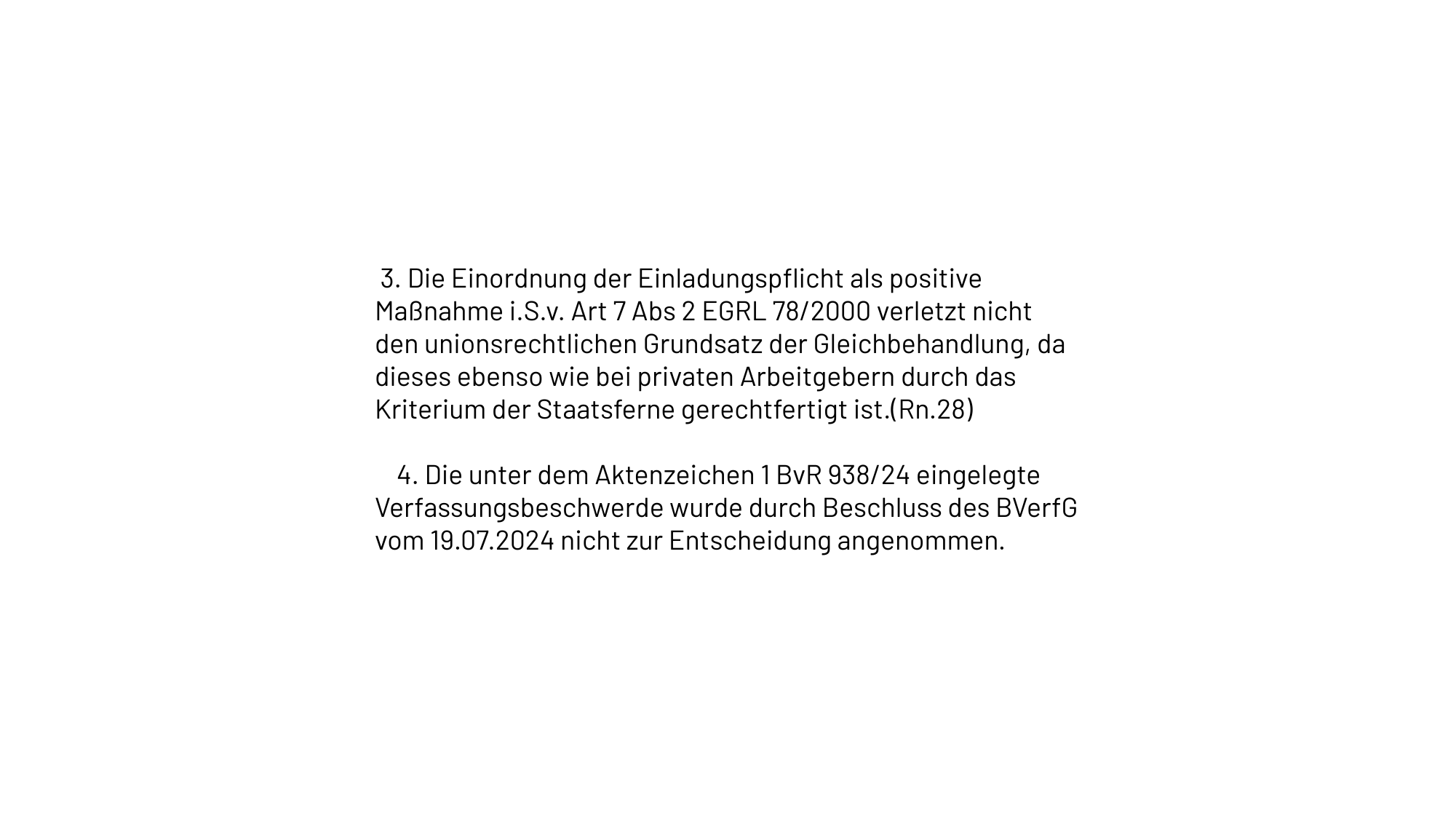

3. Die Einordnung der Einladungspflicht als positive Maßnahme i.S.v. Art 7 Abs 2 EGRL 78/2000 verletzt nicht den unionsrechtlichen Grundsatz der Gleichbehandlung, da dieses ebenso wie bei privaten Arbeitgebern durch das Kriterium der Staatsferne gerechtfertigt ist.(Rn.28)

    4. Die unter dem Aktenzeichen 1 BvR 938/24 eingelegte Verfassungsbeschwerde wurde durch Beschluss des BVerfG vom 19.07.2024 nicht zur Entscheidung angenommen.